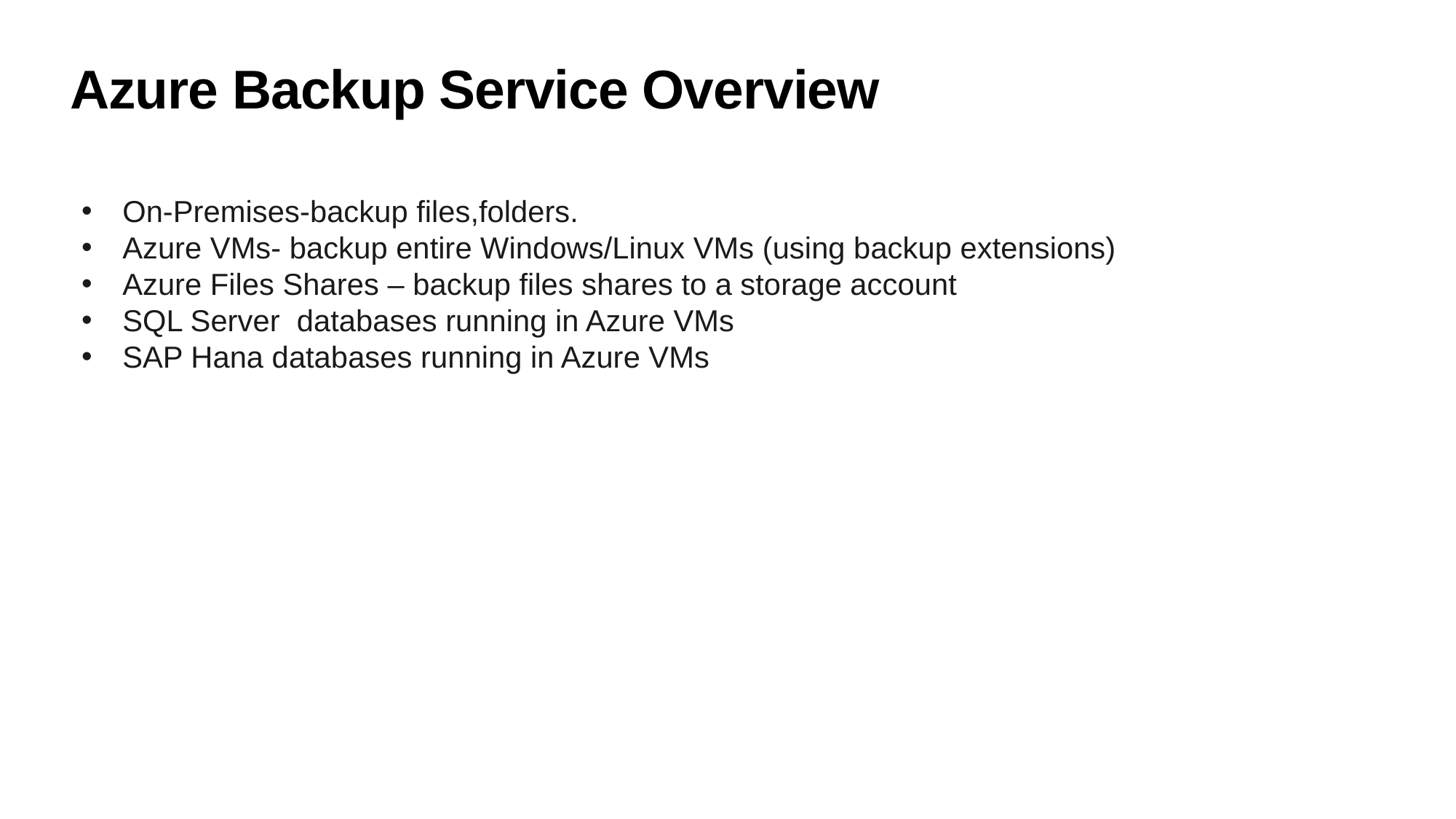

# Azure Backup Service Overview
On-Premises-backup files,folders.
Azure VMs- backup entire Windows/Linux VMs (using backup extensions)
Azure Files Shares – backup files shares to a storage account
SQL Server  databases running in Azure VMs
SAP Hana databases running in Azure VMs